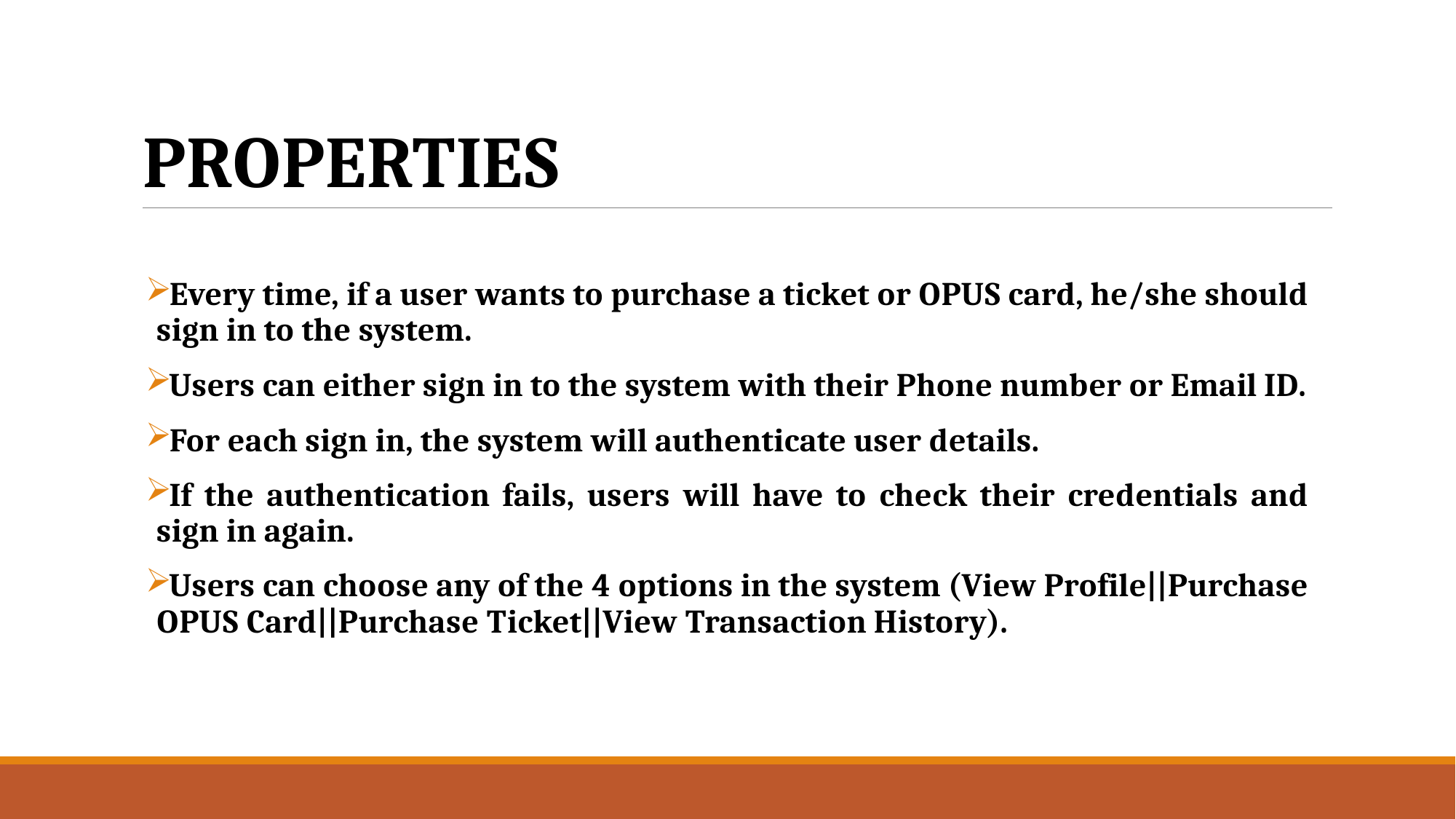

# PROPERTIES
Every time, if a user wants to purchase a ticket or OPUS card, he/she should sign in to the system.
Users can either sign in to the system with their Phone number or Email ID.
For each sign in, the system will authenticate user details.
If the authentication fails, users will have to check their credentials and sign in again.
Users can choose any of the 4 options in the system (View Profile||Purchase OPUS Card||Purchase Ticket||View Transaction History).